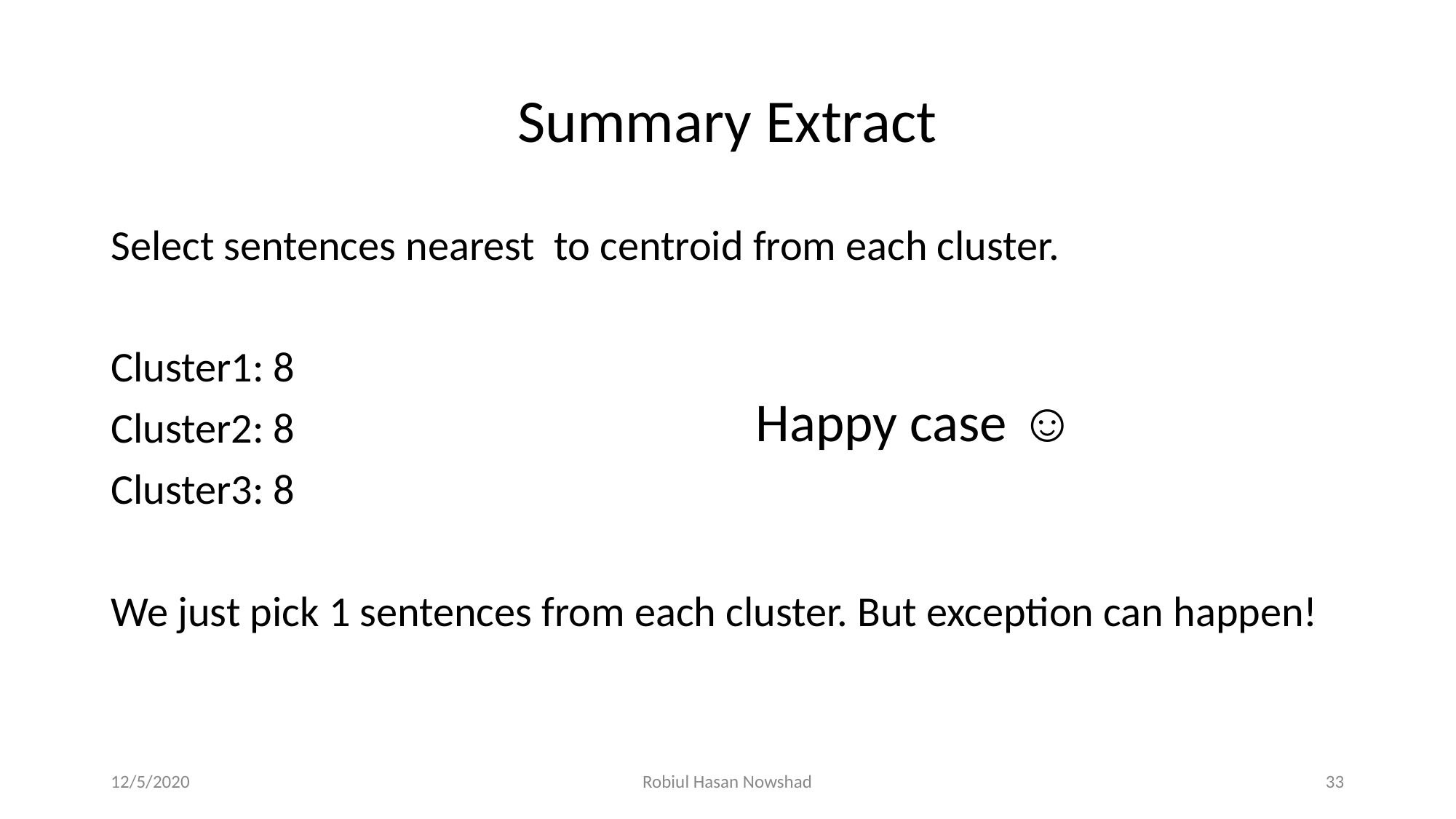

# Summary Extract
Select sentences nearest  to centroid from each cluster.

Cluster1: 8
Cluster2: 8
Cluster3: 8

We just pick 1 sentences from each cluster. But exception can happen!

Happy case ☺
12/5/2020
Robiul Hasan Nowshad
33